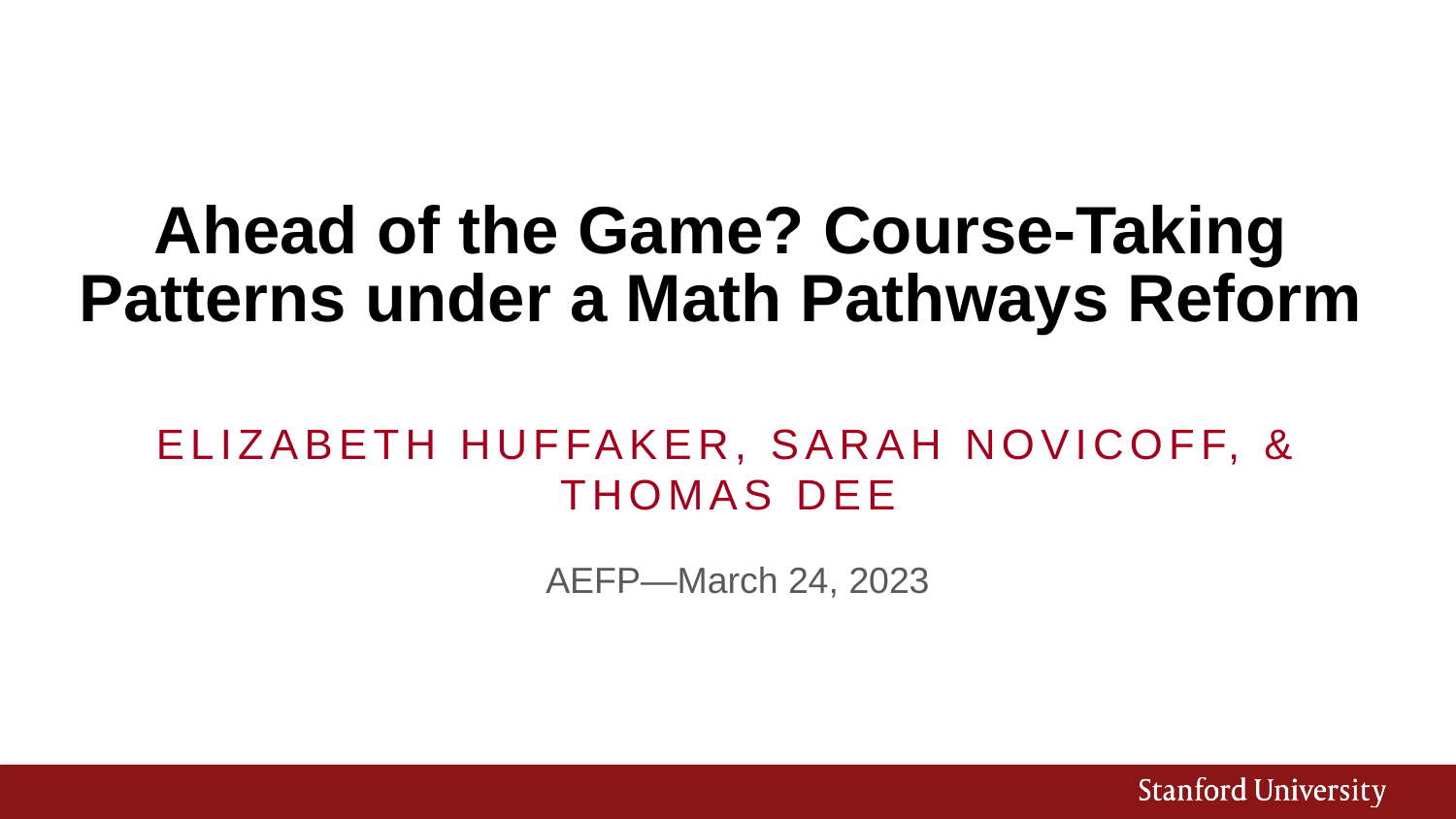

# Ahead of the Game? Course-Taking Patterns under a Math Pathways Reform
Elizabeth Huffaker, Sarah Novicoff, & Thomas Dee
AEFP—March 24, 2023